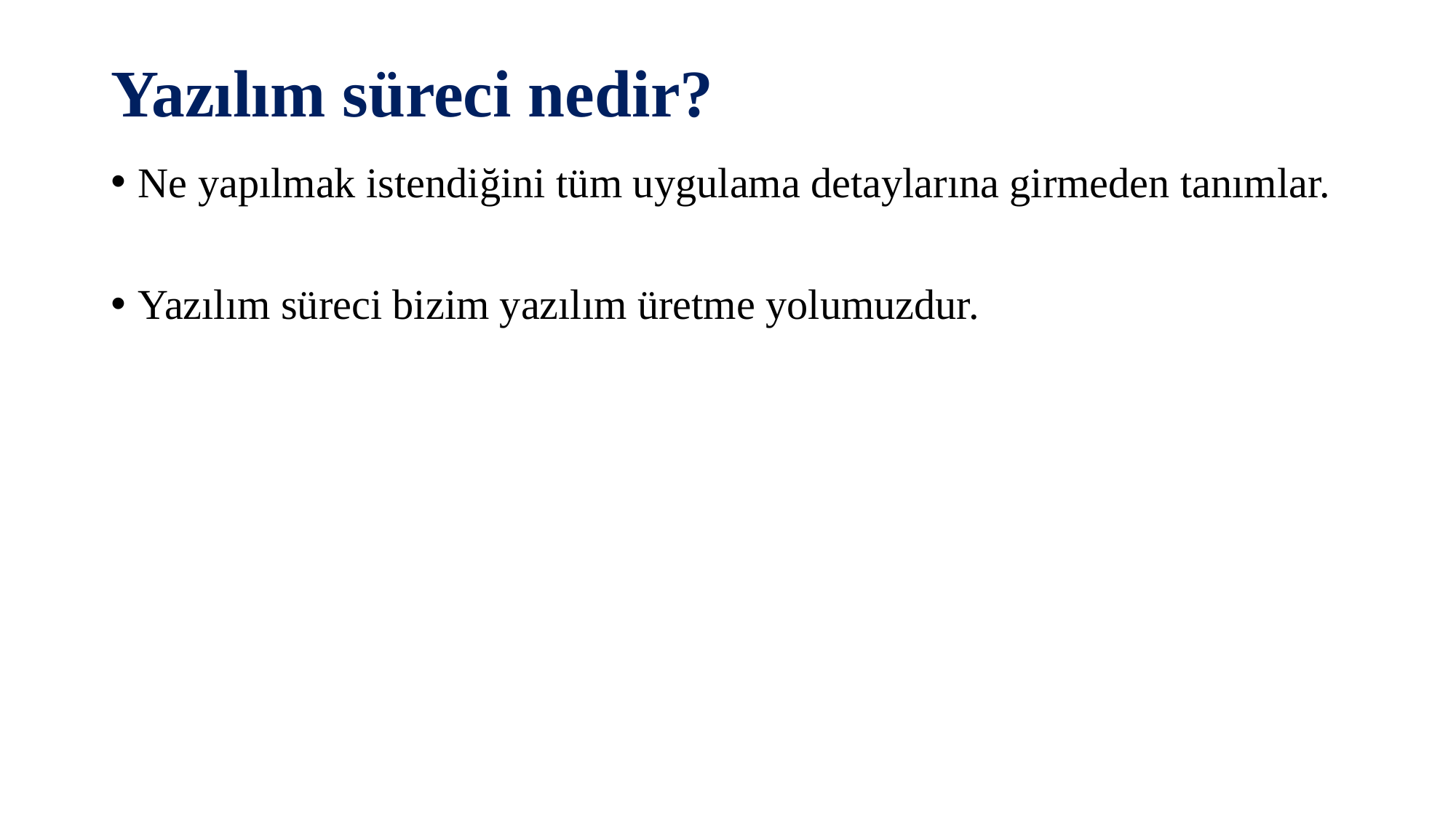

# Yazılım süreci nedir?
Ne yapılmak istendiğini tüm uygulama detaylarına girmeden tanımlar.

Yazılım süreci bizim yazılım üretme yolumuzdur.